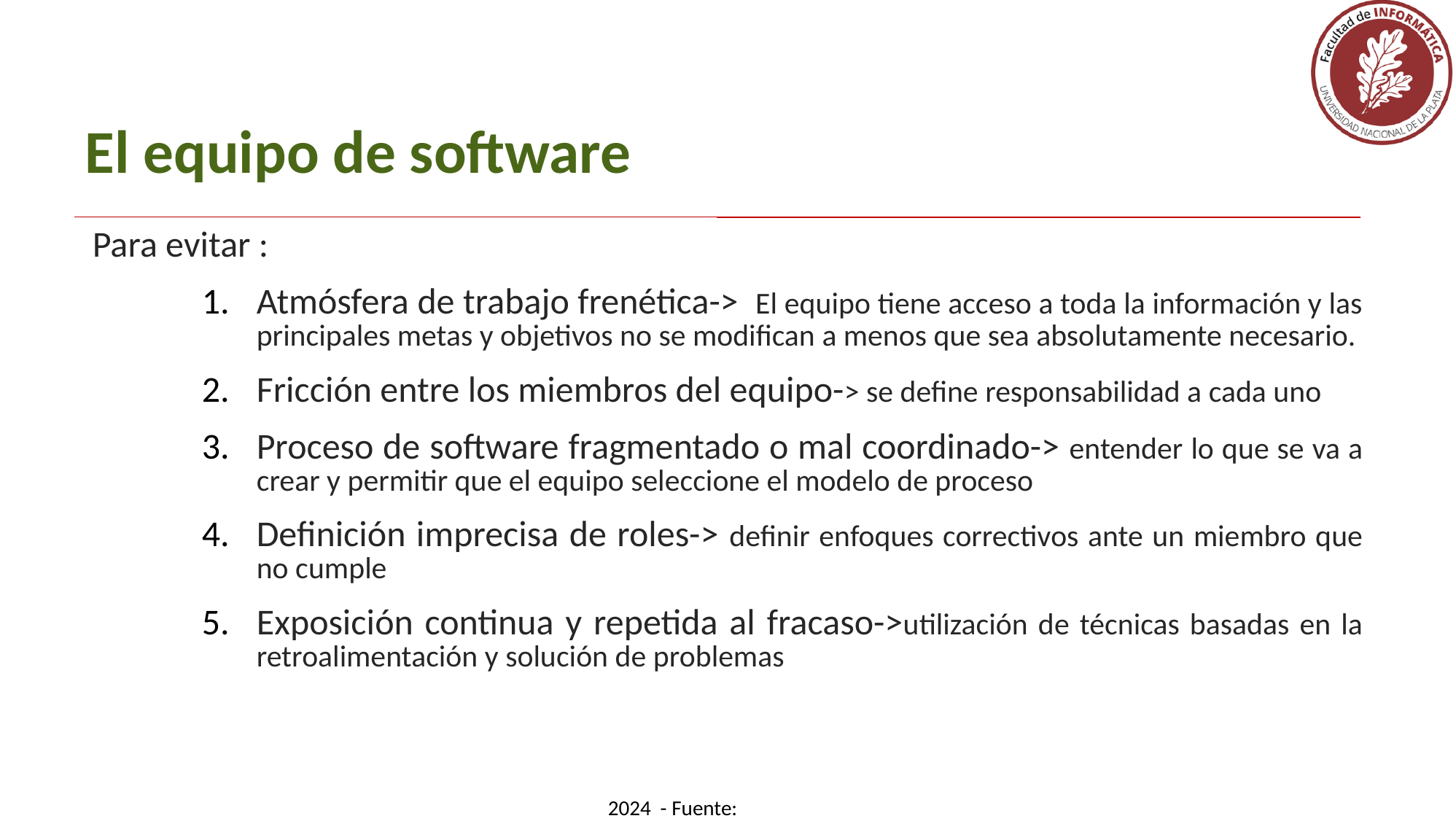

El equipo de software
Para evitar :
Atmósfera de trabajo frenética->  El equipo tiene acceso a toda la información y las principales metas y objetivos no se modifican a menos que sea absolutamente necesario.
Fricción entre los miembros del equipo-> se define responsabilidad a cada uno
Proceso de software fragmentado o mal coordinado-> entender lo que se va a crear y permitir que el equipo seleccione el modelo de proceso
Definición imprecisa de roles-> definir enfoques correctivos ante un miembro que no cumple
Exposición continua y repetida al fracaso->utilización de técnicas basadas en la retroalimentación y solución de problemas